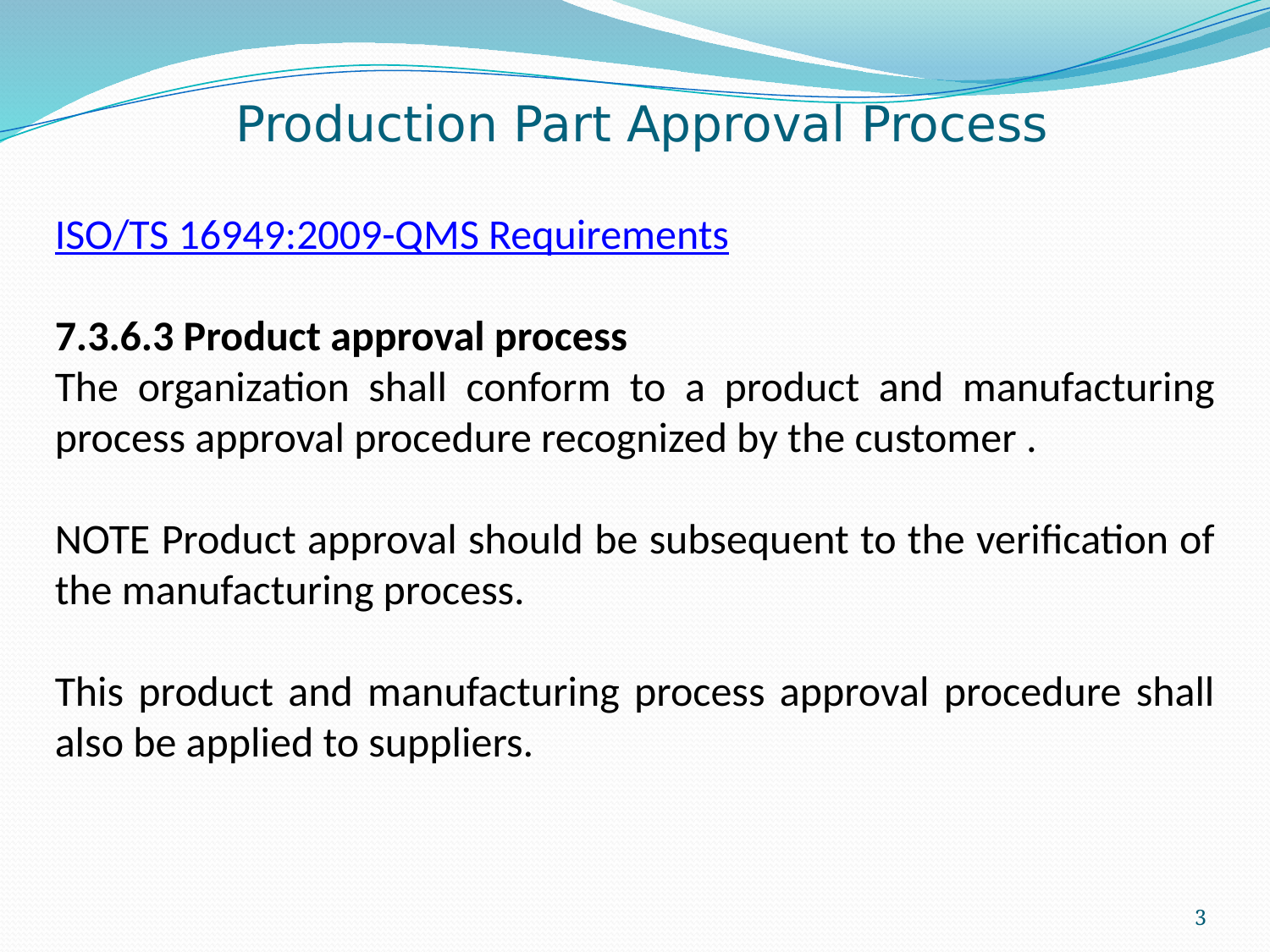

Production Part Approval Process
ISO/TS 16949:2009-QMS Requirements

7.3.6.3 Product approval process
The organization shall conform to a product and manufacturing process approval procedure recognized by the customer .

NOTE Product approval should be subsequent to the verification of the manufacturing process.

This product and manufacturing process approval procedure shall also be applied to suppliers.
3